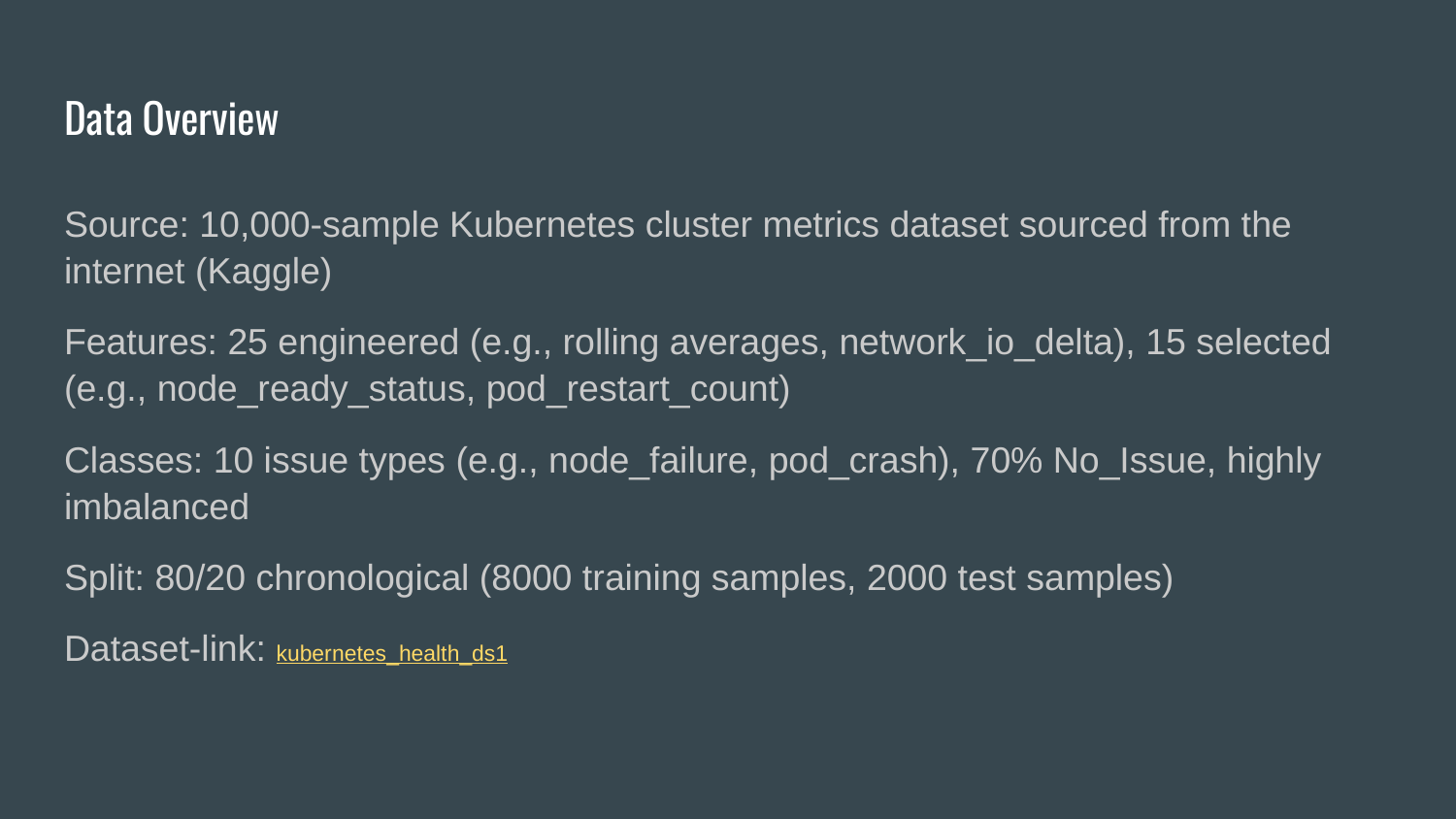

# Data Overview

Source: 10,000-sample Kubernetes cluster metrics dataset sourced from the internet (Kaggle)
Features: 25 engineered (e.g., rolling averages, network_io_delta), 15 selected (e.g., node_ready_status, pod_restart_count)
Classes: 10 issue types (e.g., node_failure, pod_crash), 70% No_Issue, highly imbalanced
Split: 80/20 chronological (8000 training samples, 2000 test samples)
Dataset-link: kubernetes_health_ds1